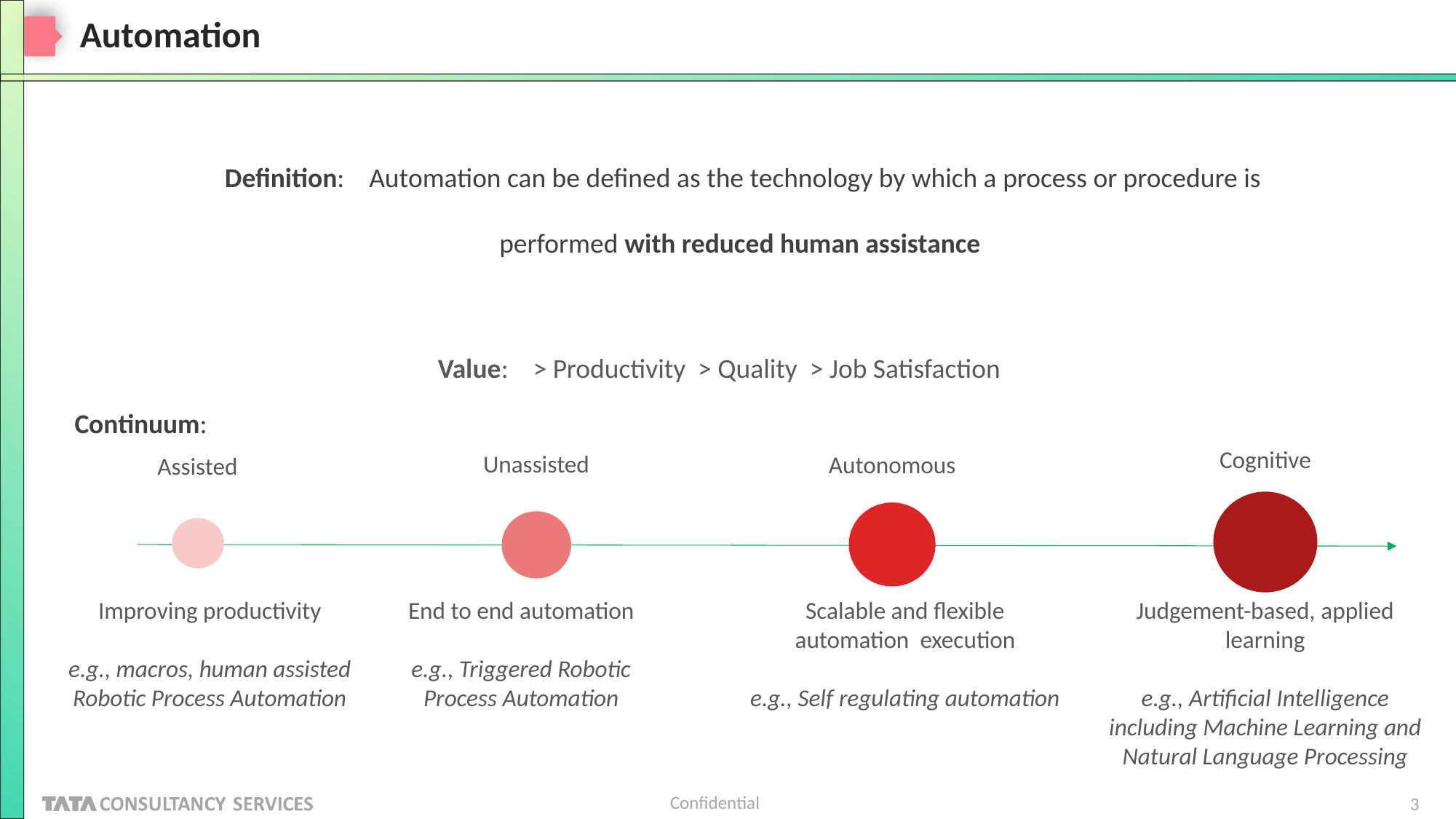

# Automation
Definition:    Automation can be defined as the technology by which a process or procedure is performed with reduced human assistance
Value:    > Productivity  > Quality  > Job Satisfaction
Continuum:
Cognitive
Unassisted
Autonomous
Assisted

Improving productivity

e.g., macros, human assisted Robotic Process Automation

End to end automation

e.g., Triggered Robotic Process Automation
Scalable and flexible automation  execution

e.g., Self regulating automation
Judgement-based, applied learning

e.g., Artificial Intelligence including Machine Learning and Natural Language Processing
3